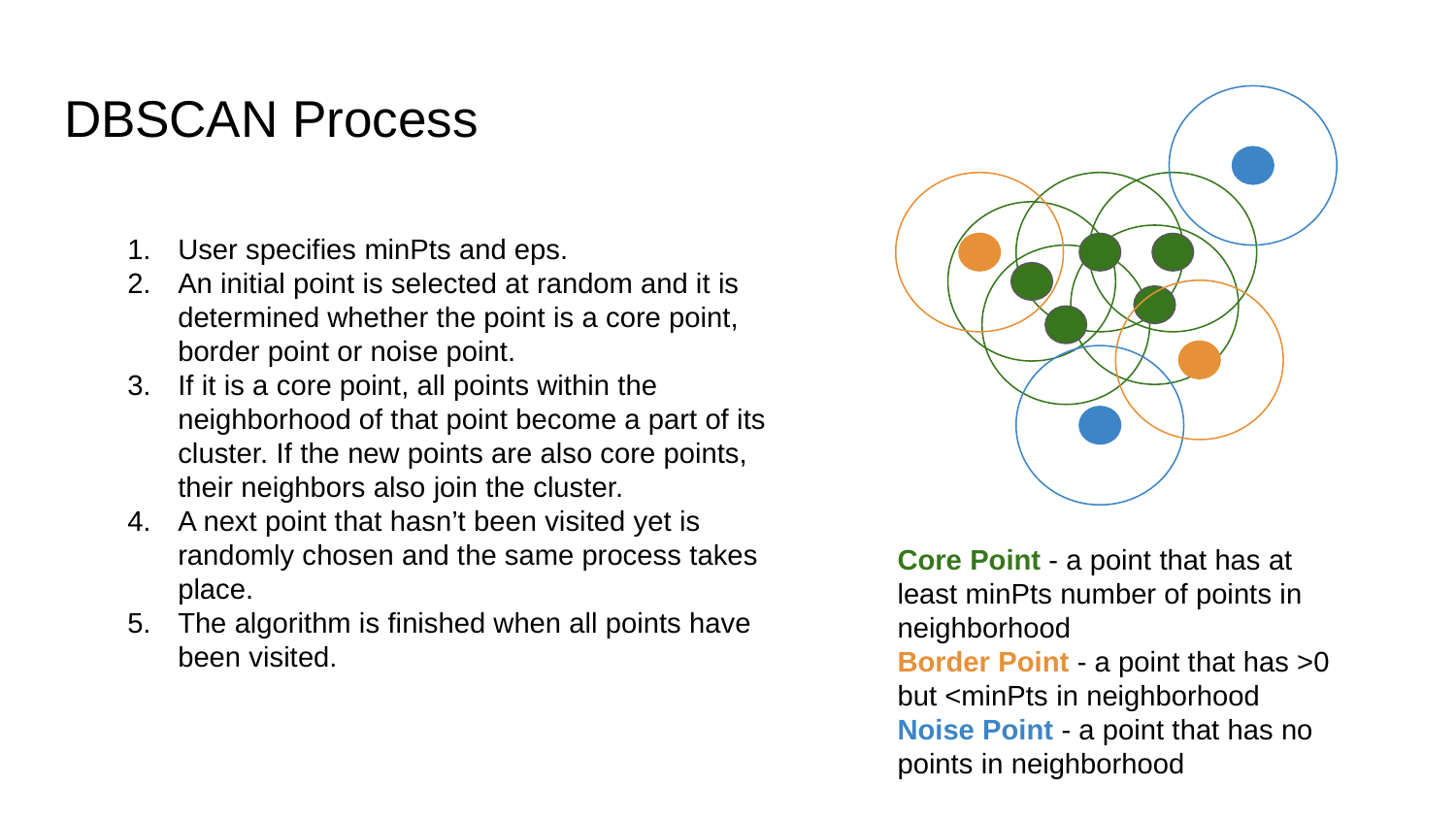

# DBSCAN Process

User specifies minPts and eps.
An initial point is selected at random and it is determined whether the point is a core point, border point or noise point.
If it is a core point, all points within the neighborhood of that point become a part of its cluster. If the new points are also core points, their neighbors also join the cluster.
A next point that hasn’t been visited yet is randomly chosen and the same process takes place.
The algorithm is finished when all points have been visited.

Core Point - a point that has at least minPts number of points in neighborhood
Border Point - a point that has >0 but <minPts in neighborhood
Noise Point - a point that has no points in neighborhood